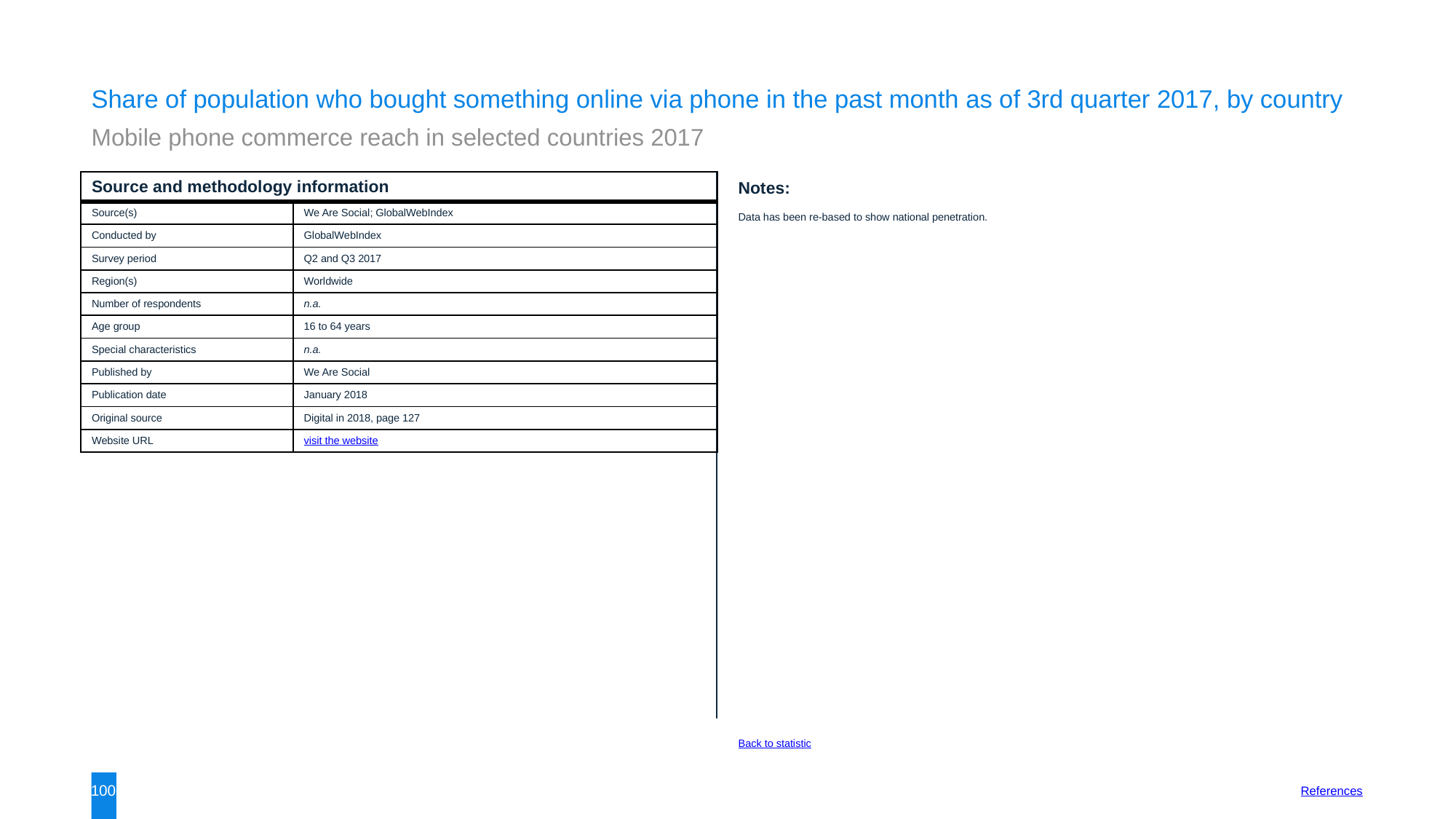

Share of population who bought something online via phone in the past month as of 3rd quarter 2017, by country
Mobile phone commerce reach in selected countries 2017
| Source and methodology information |  |
| --- | --- |
| Source(s) | We Are Social; GlobalWebIndex |
| Conducted by | GlobalWebIndex |
| Survey period | Q2 and Q3 2017 |
| Region(s) | Worldwide |
| Number of respondents | n.a. |
| Age group | 16 to 64 years |
| Special characteristics | n.a. |
| Published by | We Are Social |
| Publication date | January 2018 |
| Original source | Digital in 2018, page 127 |
| Website URL | visit the website |

Notes:

Data has been re-based to show national penetration.
Back to statistic

100
References